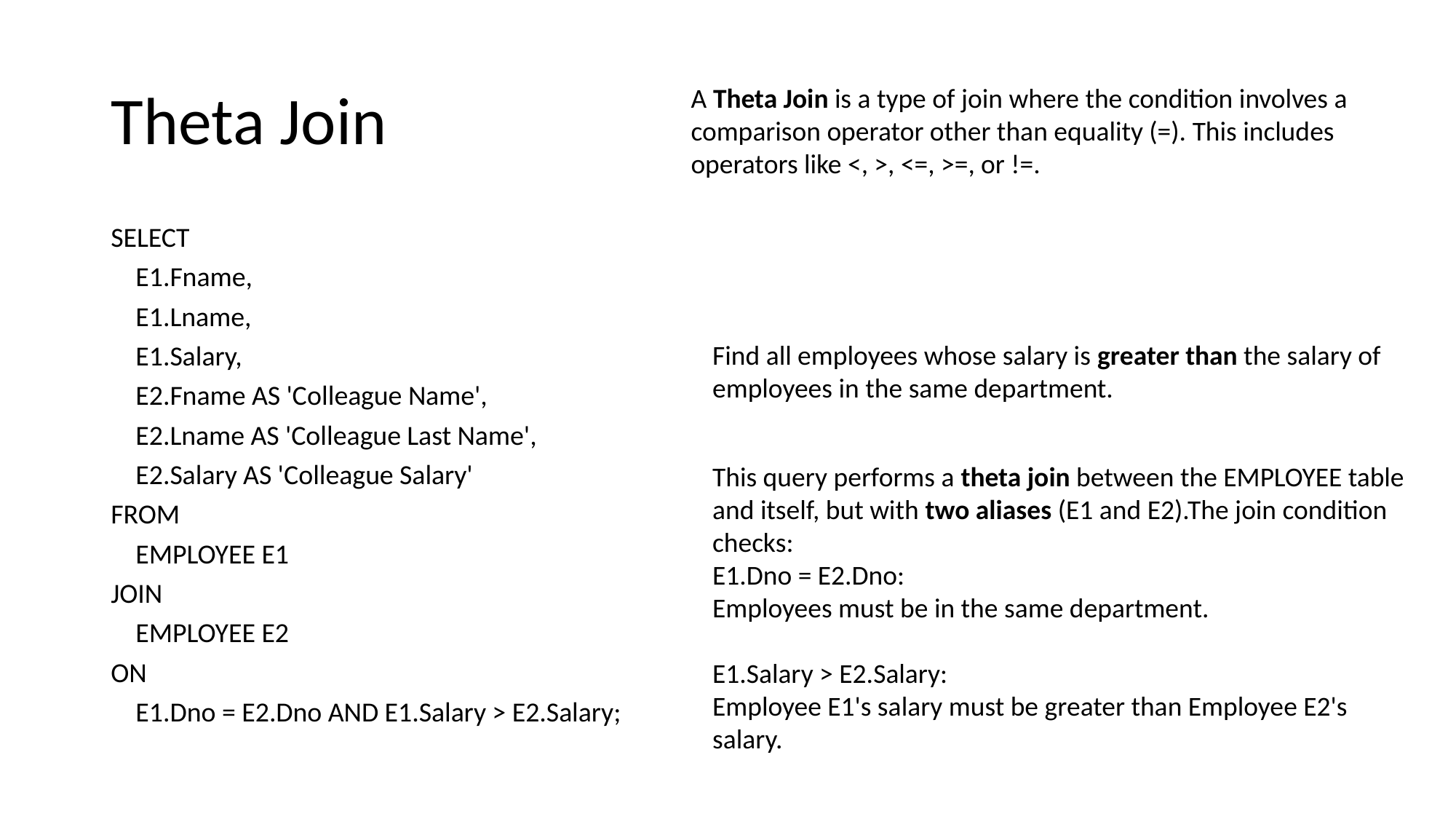

# Theta Join
A Theta Join is a type of join where the condition involves a comparison operator other than equality (=). This includes operators like <, >, <=, >=, or !=.
SELECT
    E1.Fname,
    E1.Lname,
    E1.Salary,
    E2.Fname AS 'Colleague Name',
    E2.Lname AS 'Colleague Last Name',
    E2.Salary AS 'Colleague Salary'
FROM
    EMPLOYEE E1
JOIN
    EMPLOYEE E2
ON
    E1.Dno = E2.Dno AND E1.Salary > E2.Salary;
Find all employees whose salary is greater than the salary of employees in the same department.
This query performs a theta join between the EMPLOYEE table and itself, but with two aliases (E1 and E2).The join condition checks:
E1.Dno = E2.Dno:
Employees must be in the same department.

E1.Salary > E2.Salary:
Employee E1's salary must be greater than Employee E2's salary.